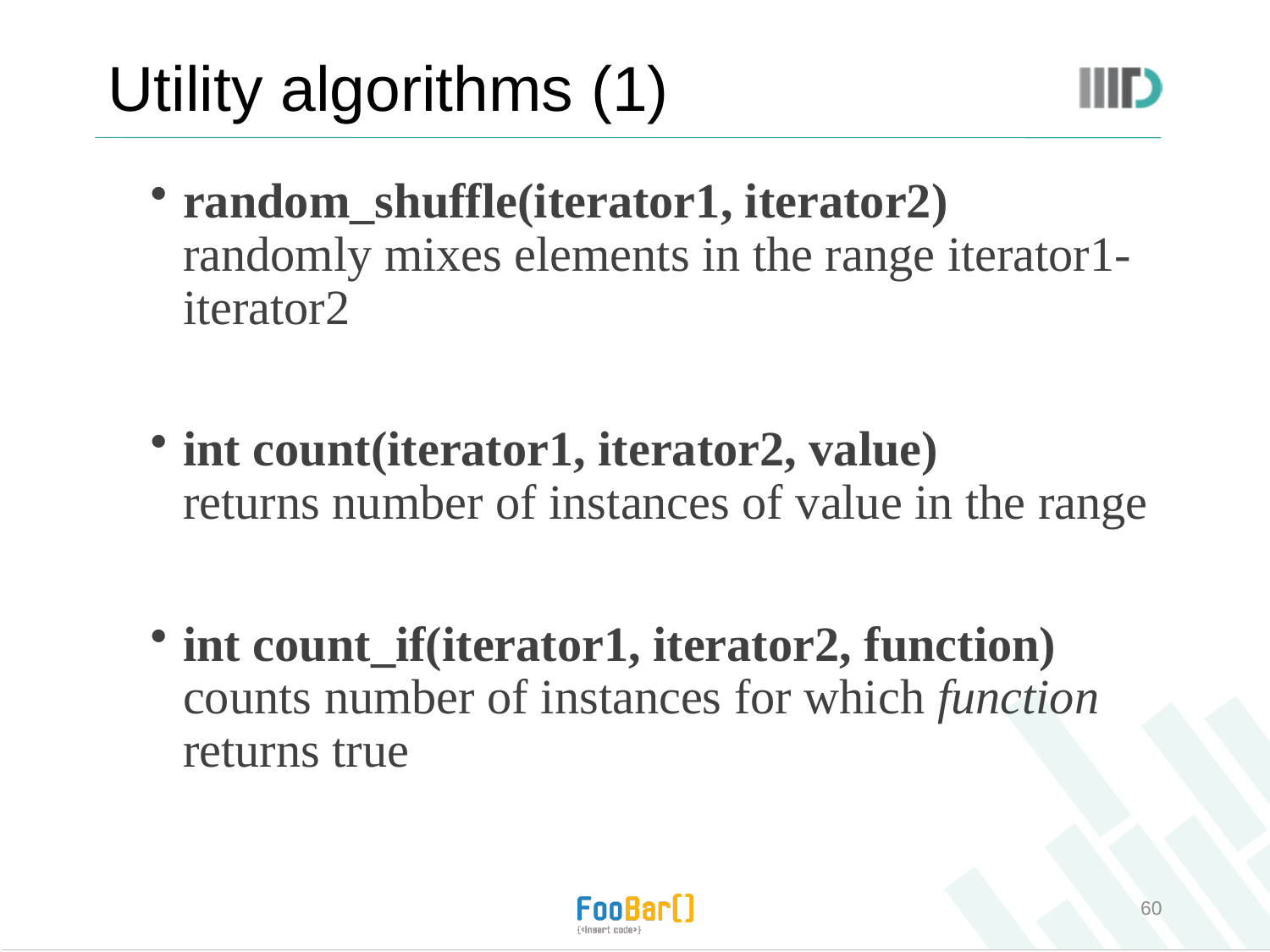

# Utility algorithms (1)
random_shuffle(iterator1, iterator2)
randomly mixes elements in the range iterator1-iterator2

int count(iterator1, iterator2, value)
returns number of instances of value in the range

int count_if(iterator1, iterator2, function)
counts number of instances for which function returns true
60